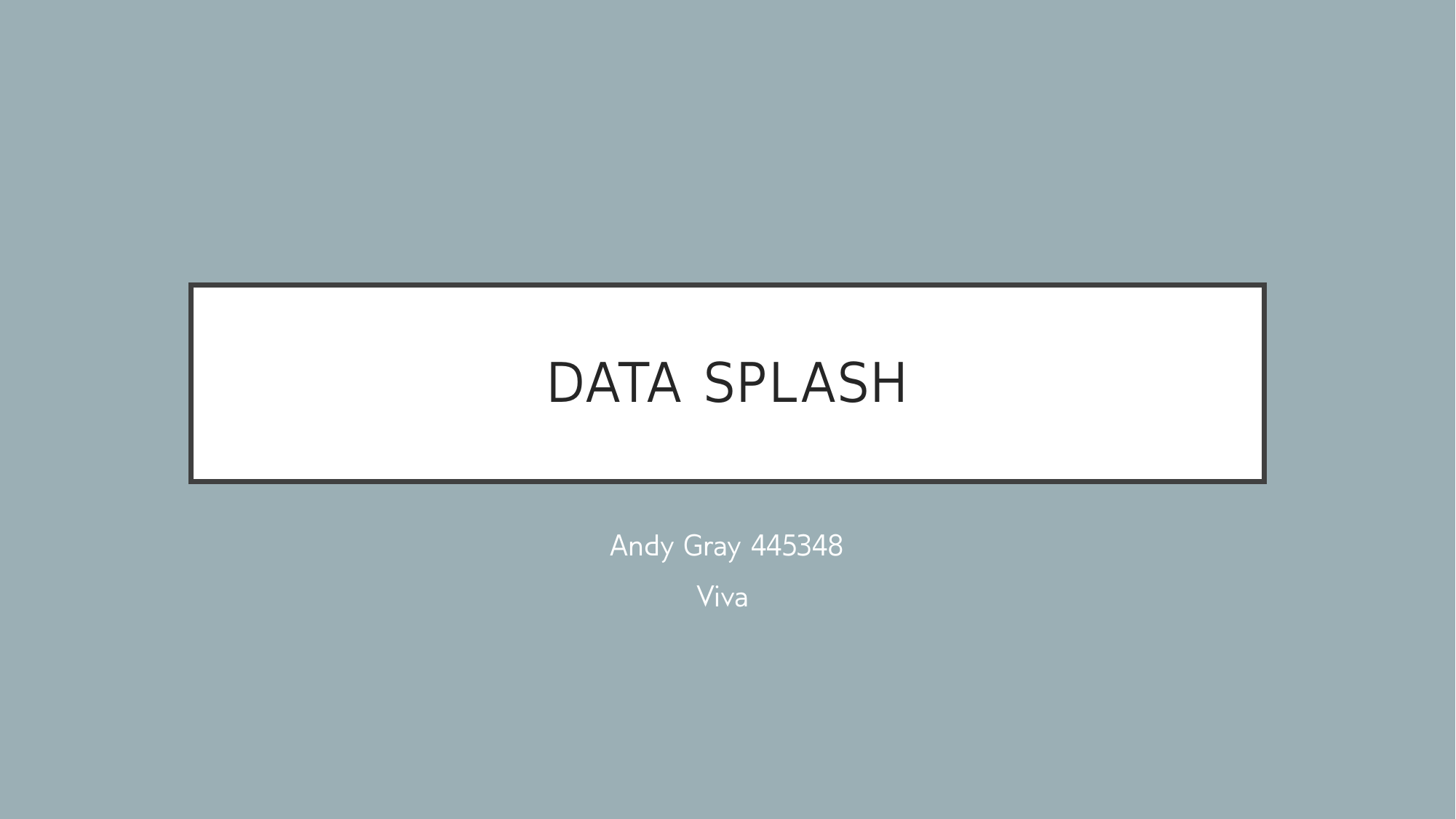

# Data Splash
Andy Gray 445348
Viva